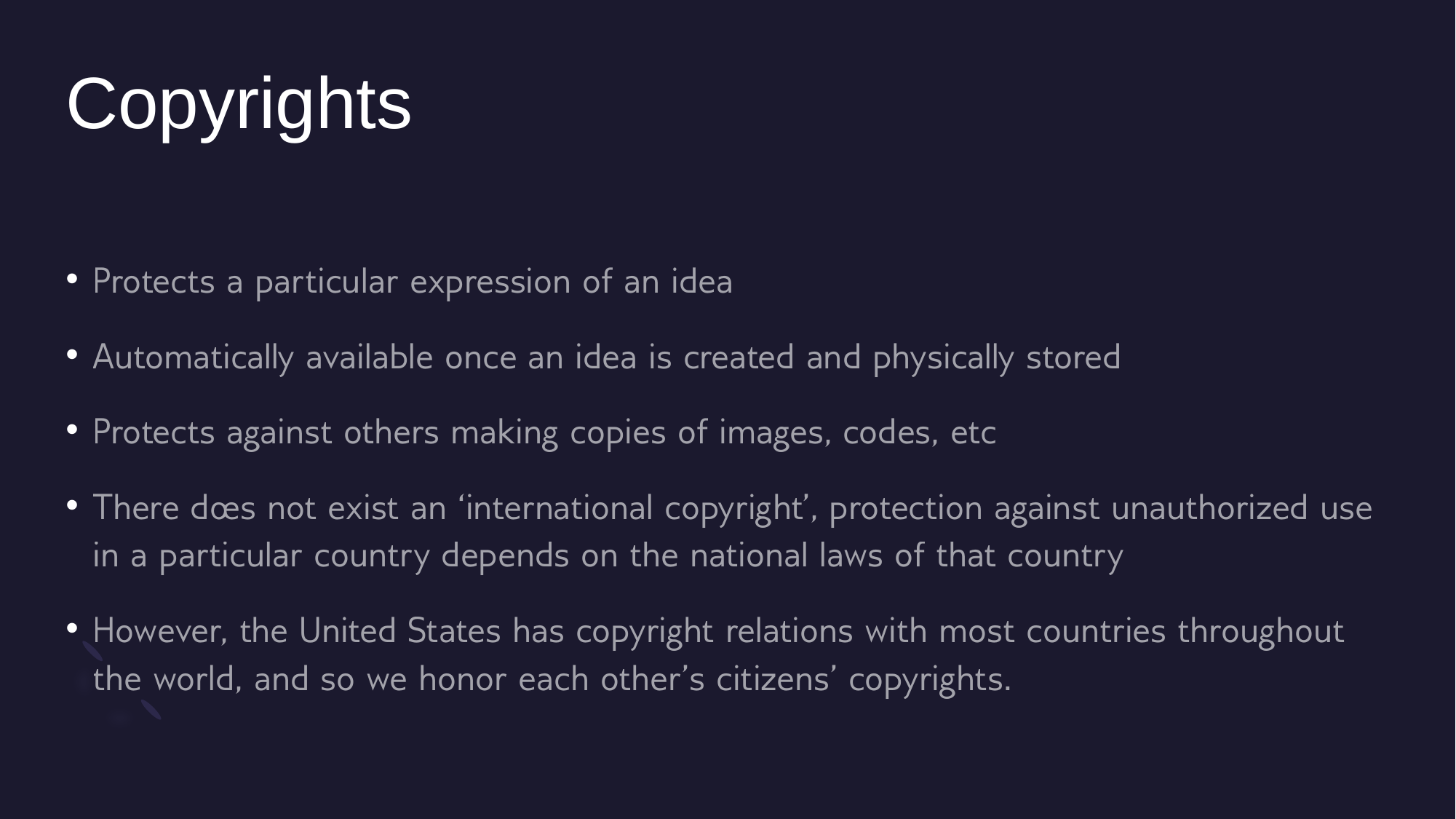

# Copyrights
Protects a particular expression of an idea
Automatically available once an idea is created and physically stored
Protects against others making copies of images, codes, etc
There does not exist an ‘international copyright’, protection against unauthorized use in a particular country depends on the national laws of that country
However, the United States has copyright relations with most countries throughout the world, and so we honor each other’s citizens’ copyrights.